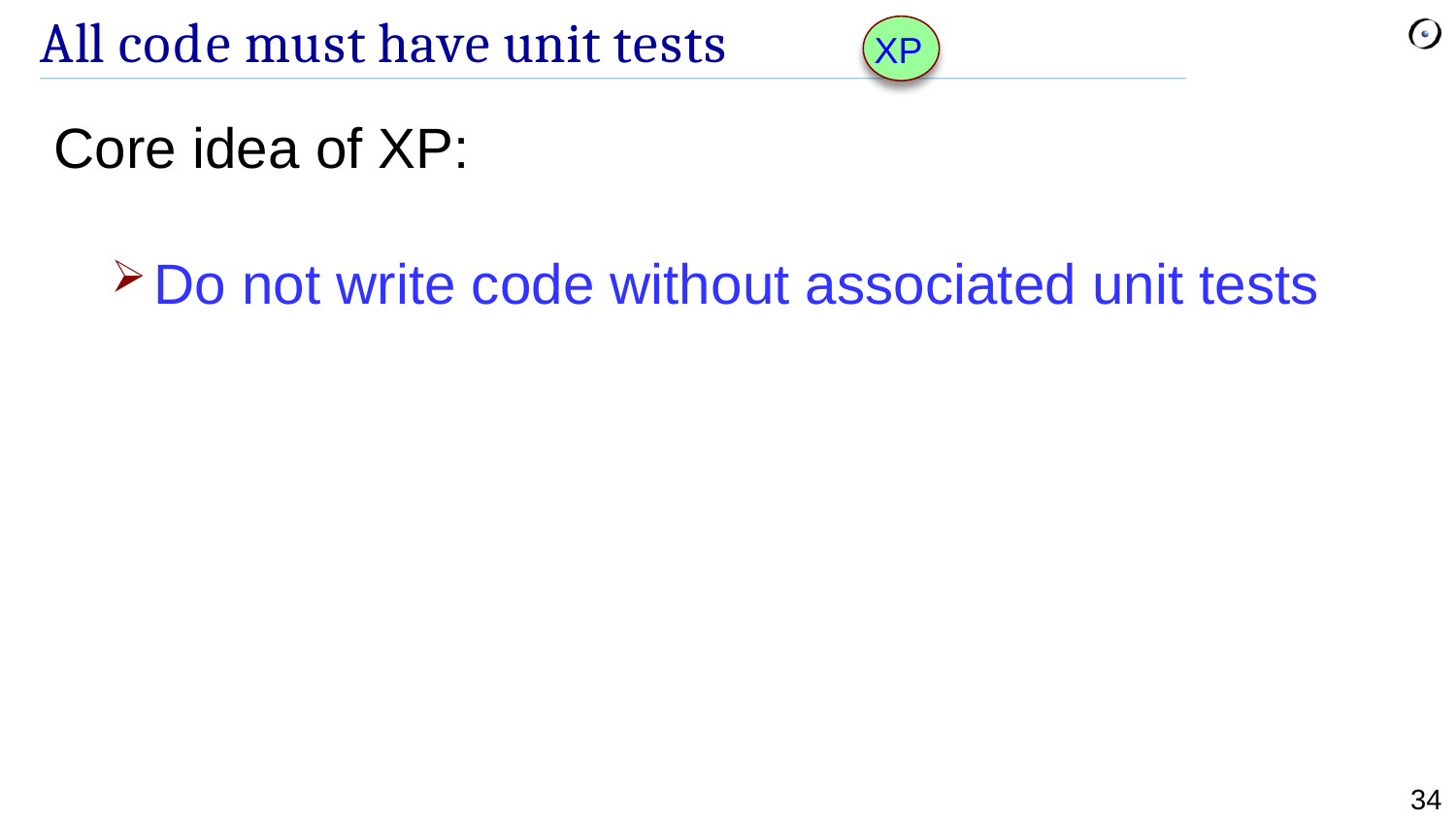

# All code must have unit tests
XP
Core idea of XP:

Do not write code without associated unit tests